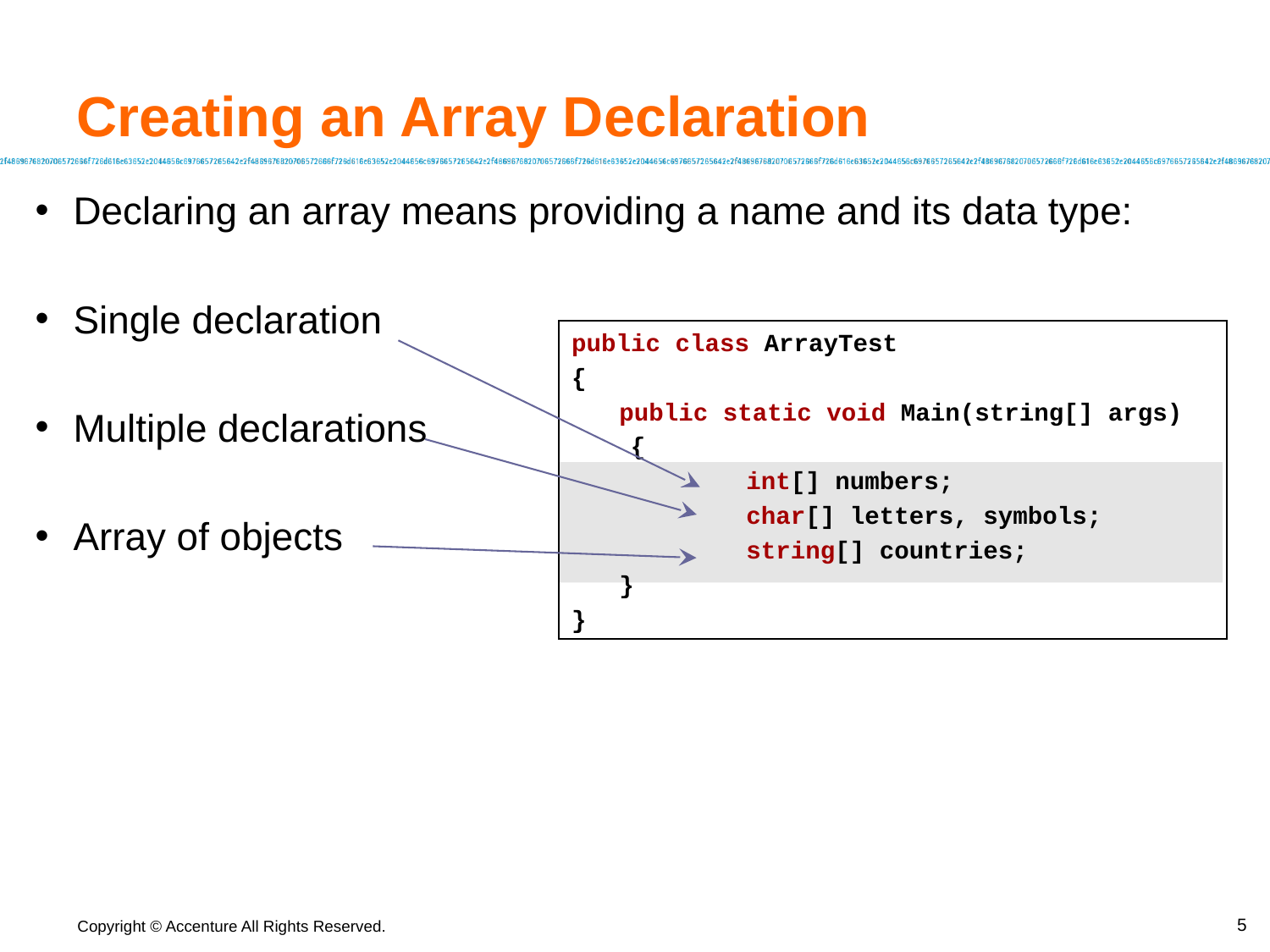

# Creating an Array Declaration
Declaring an array means providing a name and its data type:

Single declaration

Multiple declarations

Array of objects

public class ArrayTest
{
	public static void Main(string[] args)
    {
		int[] numbers;
		char[] letters, symbols;
		string[] countries;
	}
}

5